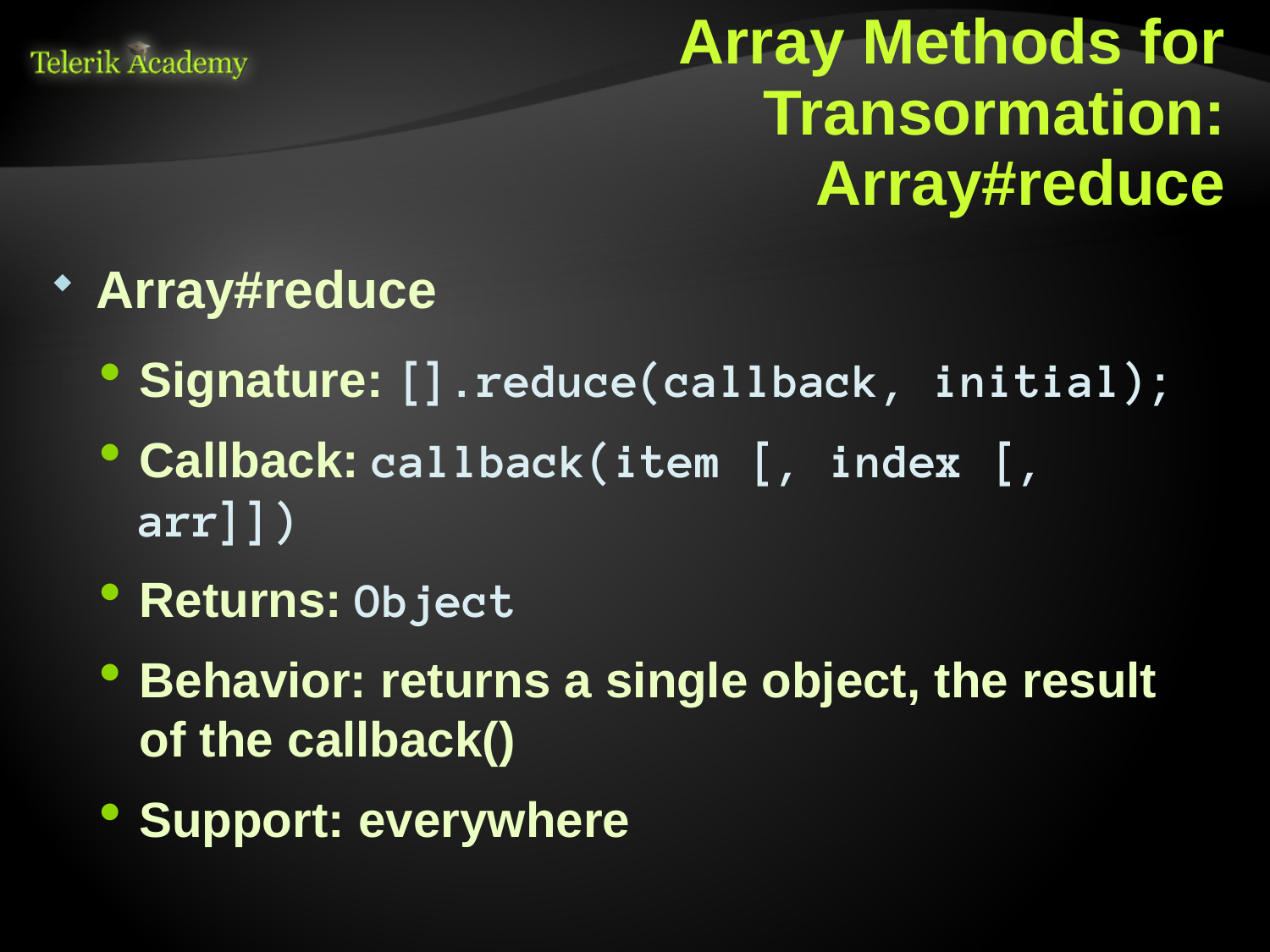

# Array Methods for Transormation: Array#reduce
Array#reduce
Signature: [].reduce(callback, initial);
Callback: callback(item [, index [, arr]])
Returns: Object
Behavior: returns a single object, the result of the callback()
Support: everywhere